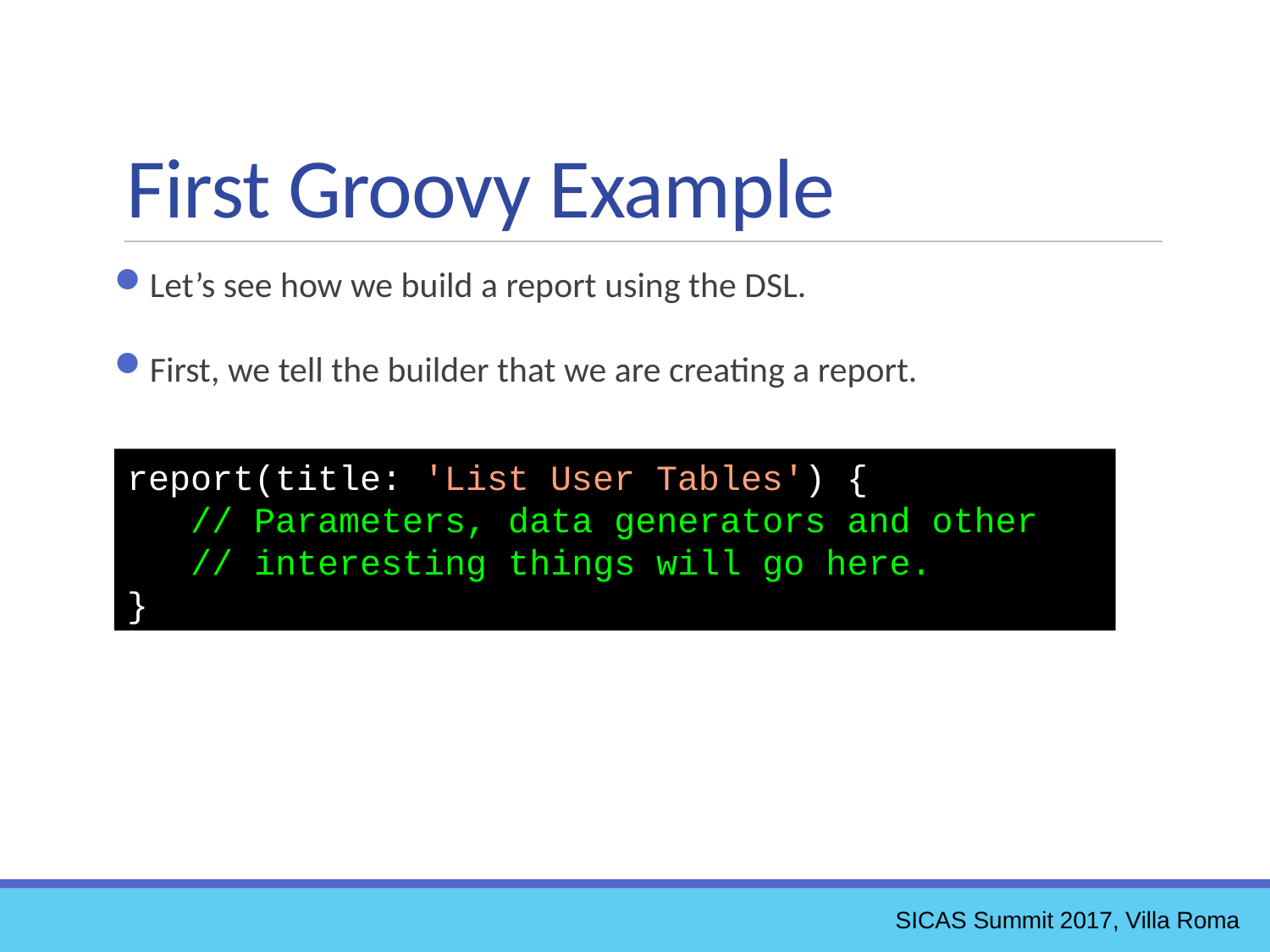

First Groovy Example
Let’s see how we build a report using the DSL.

First, we tell the builder that we are creating a report.

report(title: 'List User Tables') {
   // Parameters, data generators and other
   // interesting things will go here.
}
SICAS Summit 2017, Villa Roma